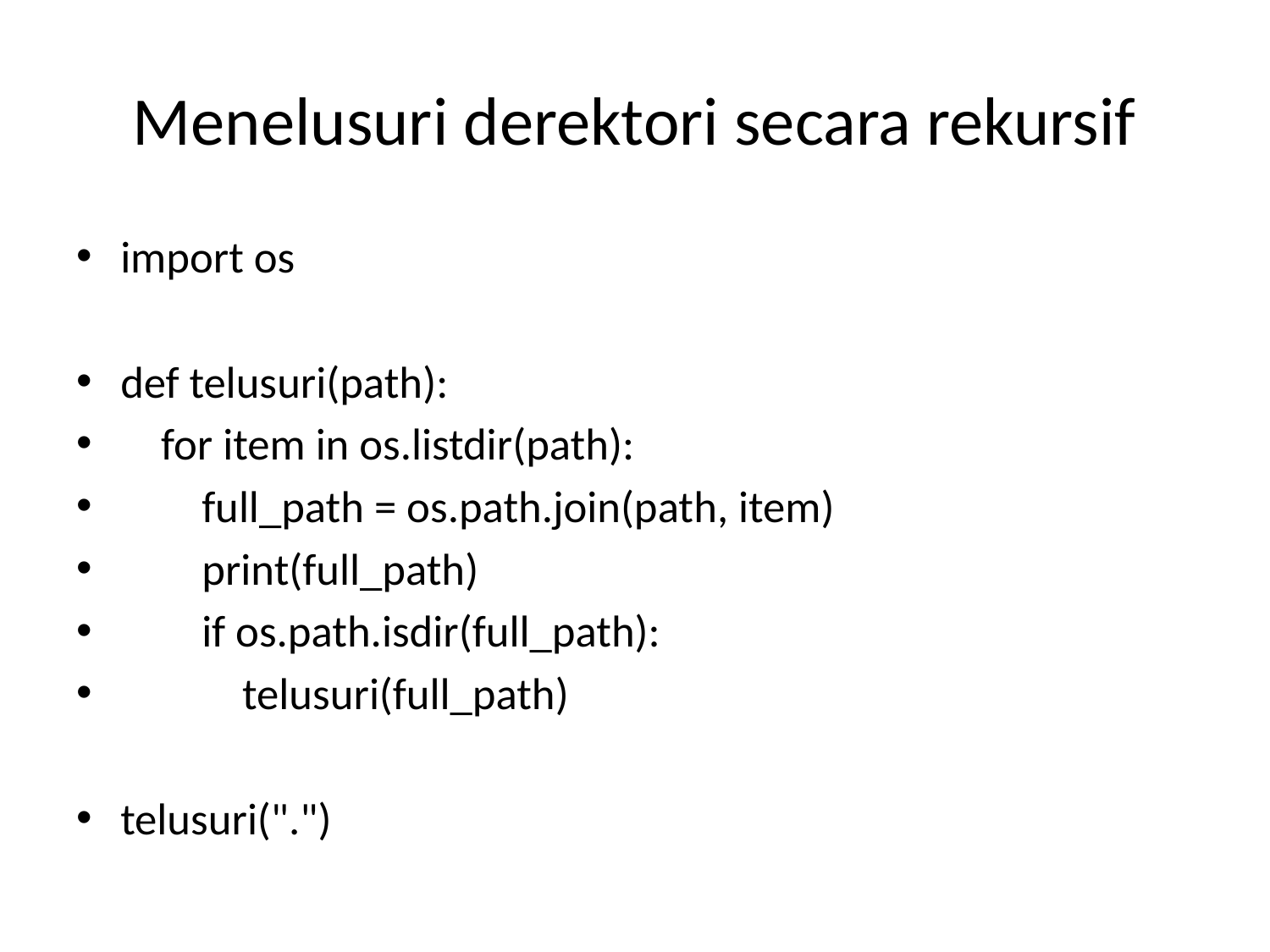

# Menelusuri derektori secara rekursif
import os

def telusuri(path):
    for item in os.listdir(path):
        full_path = os.path.join(path, item)
        print(full_path)
        if os.path.isdir(full_path):
            telusuri(full_path)

telusuri(".")